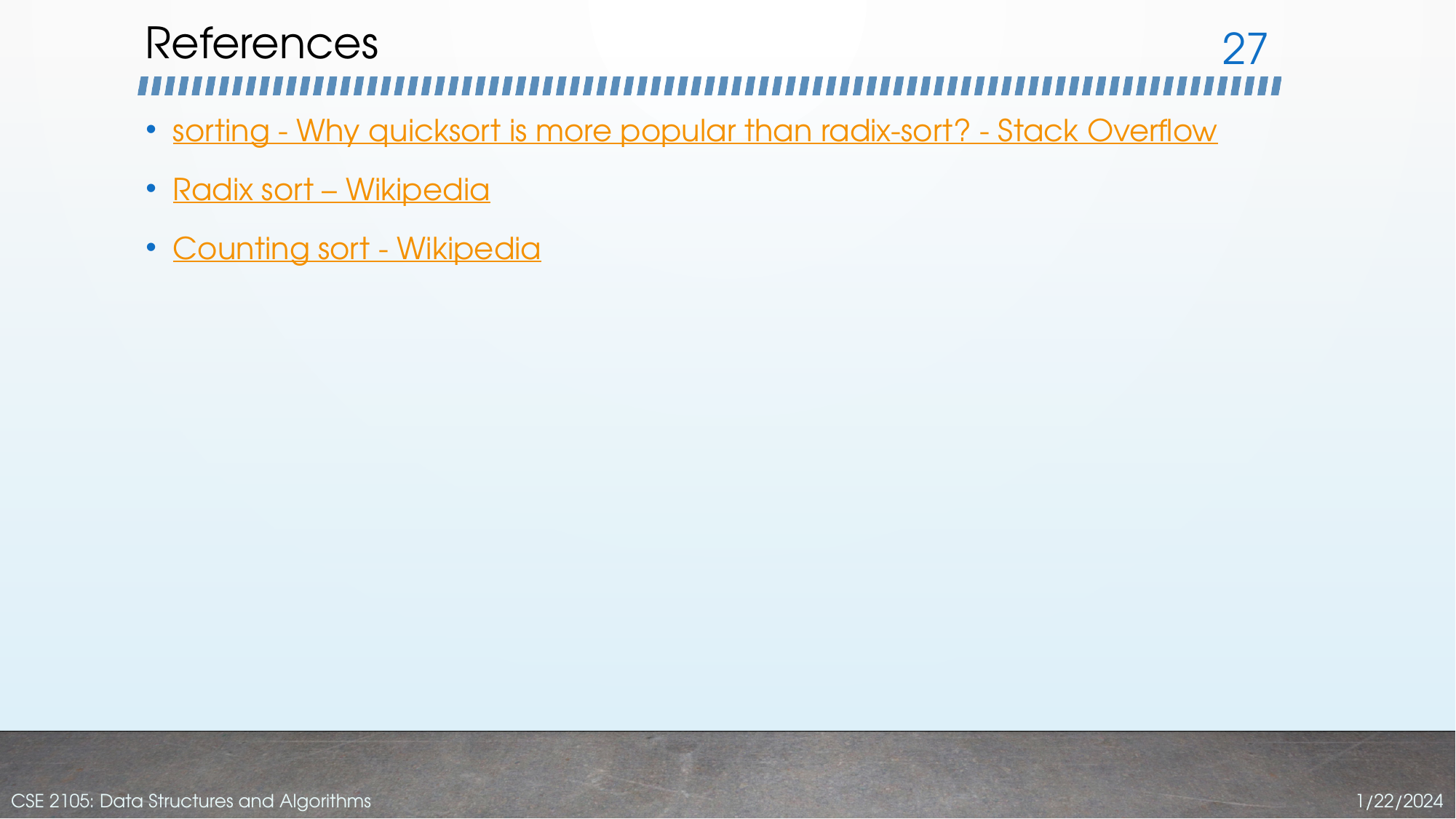

# References
27
sorting - Why quicksort is more popular than radix-sort? - Stack Overflow
Radix sort – Wikipedia
Counting sort - Wikipedia
1/22/2024
CSE 2105: Data Structures and Algorithms